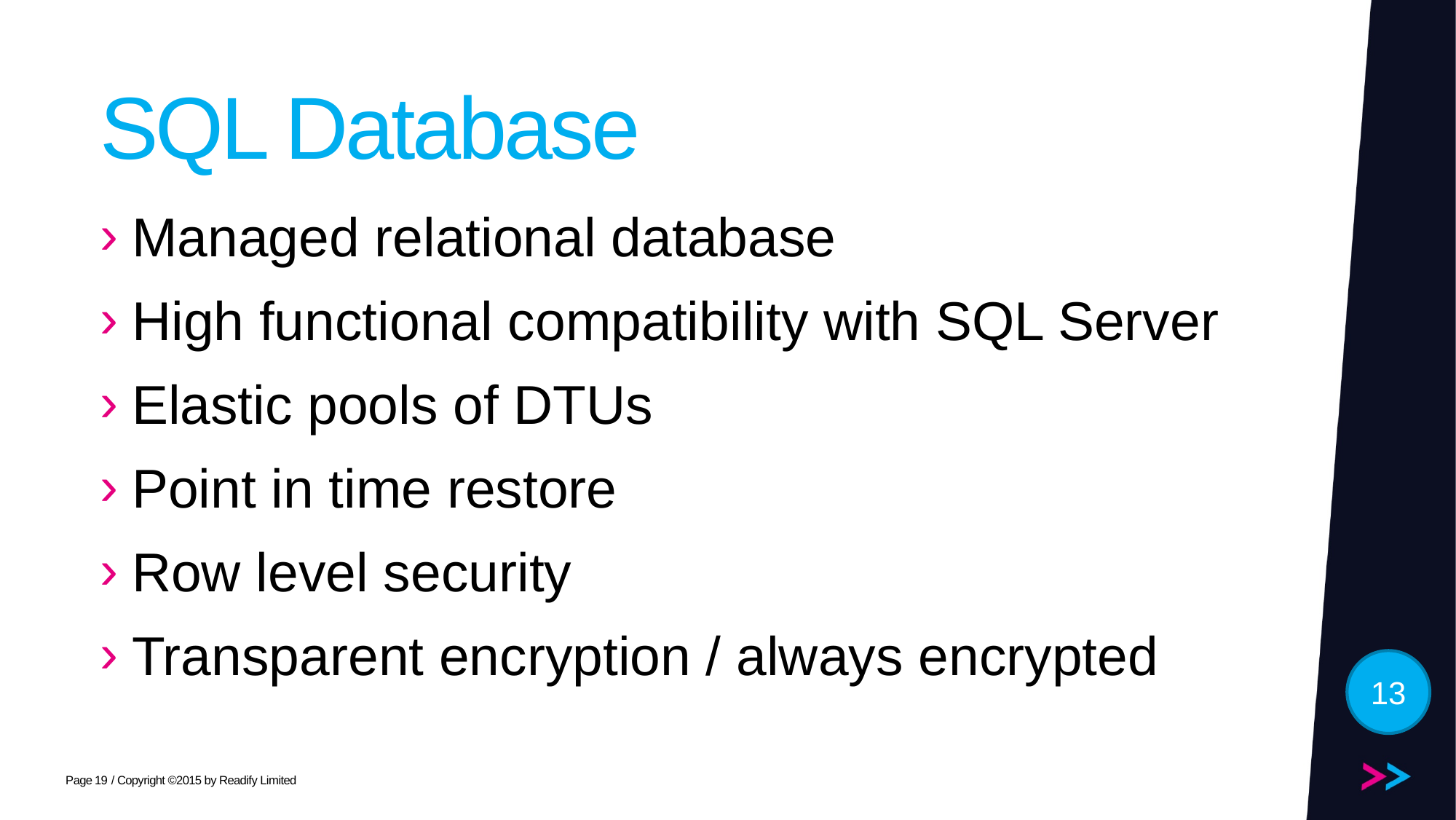

# SQL Database
Managed relational database
High functional compatibility with SQL Server
Elastic pools of DTUs
Point in time restore
Row level security
Transparent encryption / always encrypted
13
19
/ Copyright ©2015 by Readify Limited